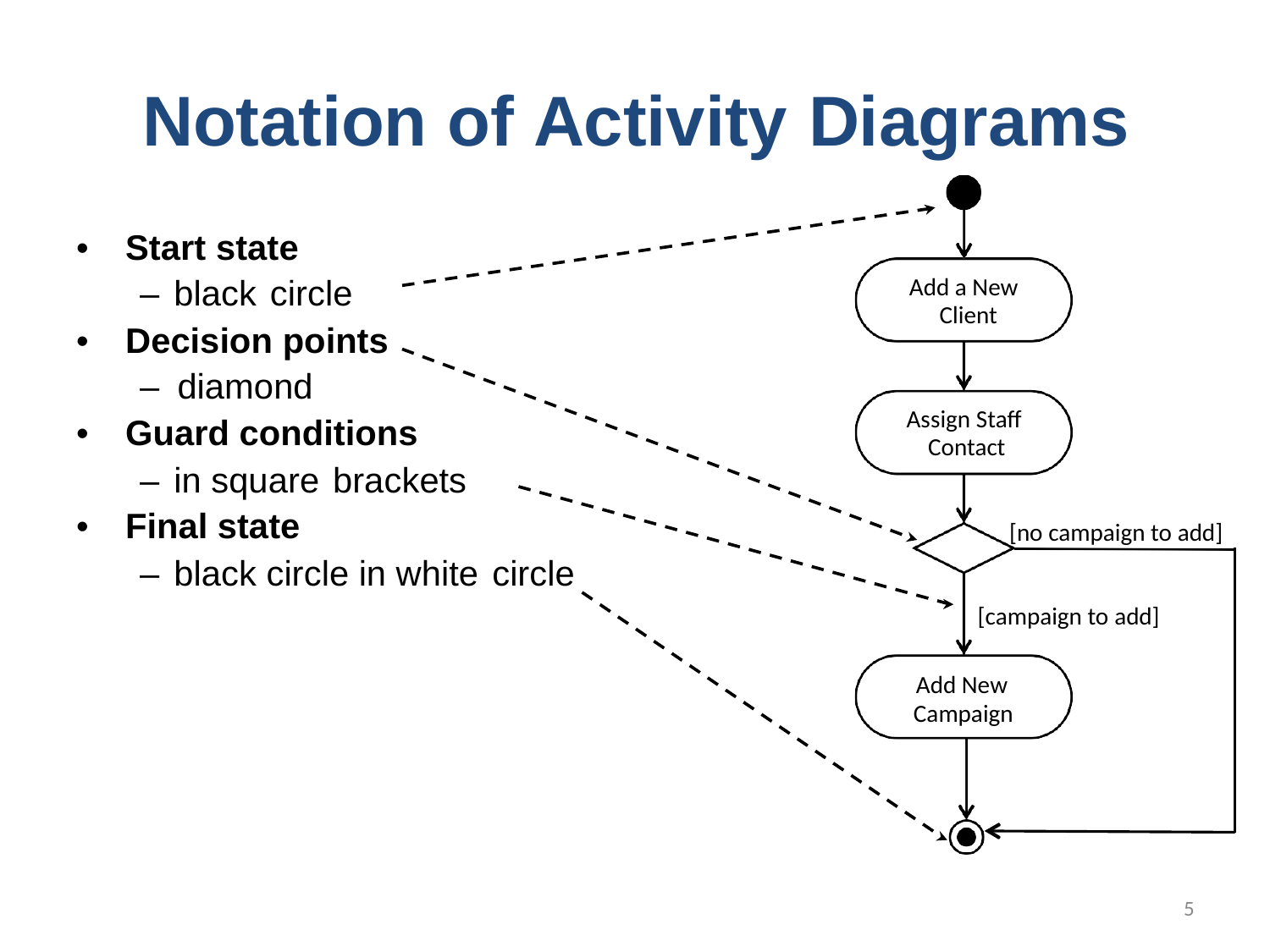

# Notation of Activity	Diagrams

• 	Start state
–  black circle
• 	Decision points
–  diamond
• 	Guard conditions
–  in square brackets
• 	Final state
–  black circle in white circle

Add a New  Client

Assign Staﬀ  Contact
[no campaign to add]  [campaign to add]

Add New  Campaign

5